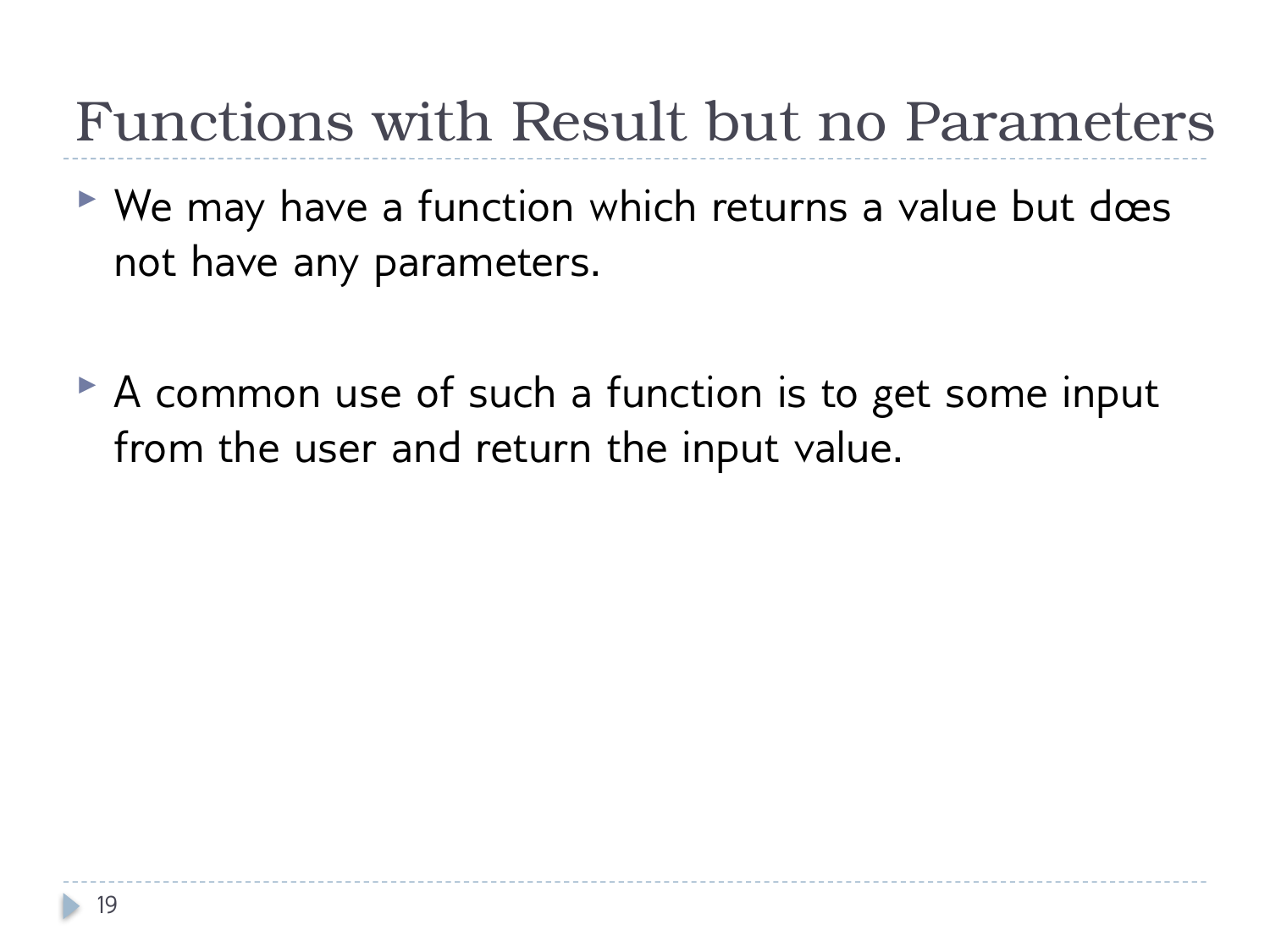

# Functions with Result but no Parameters
We may have a function which returns a value but does not have any parameters.

A common use of such a function is to get some input from the user and return the input value.
19